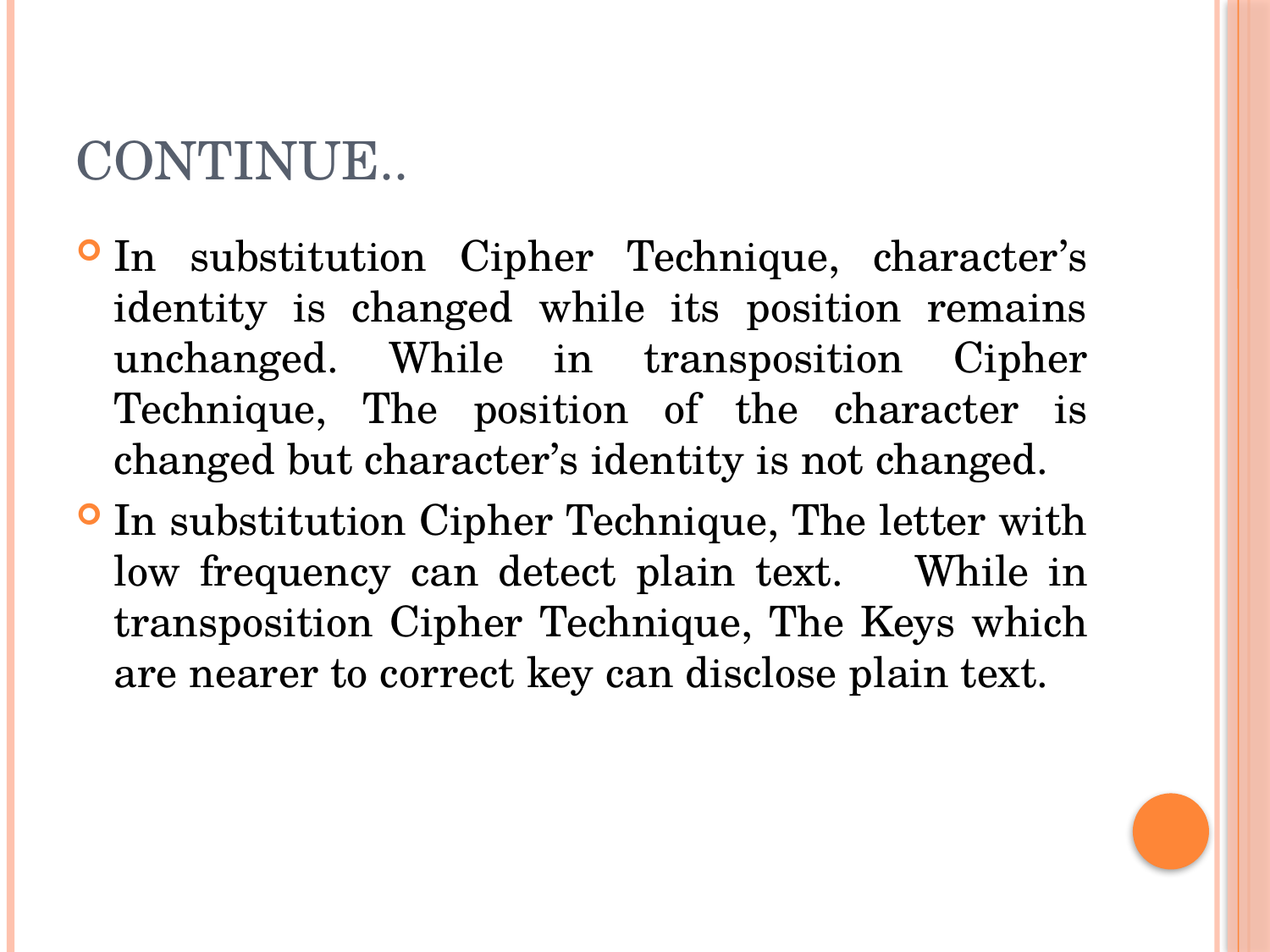

# Continue..
In substitution Cipher Technique, character’s identity is changed while its position remains unchanged. While in transposition Cipher Technique, The position of the character is changed but character’s identity is not changed.
In substitution Cipher Technique, The letter with low frequency can detect plain text.	While in transposition Cipher Technique, The Keys which are nearer to correct key can disclose plain text.